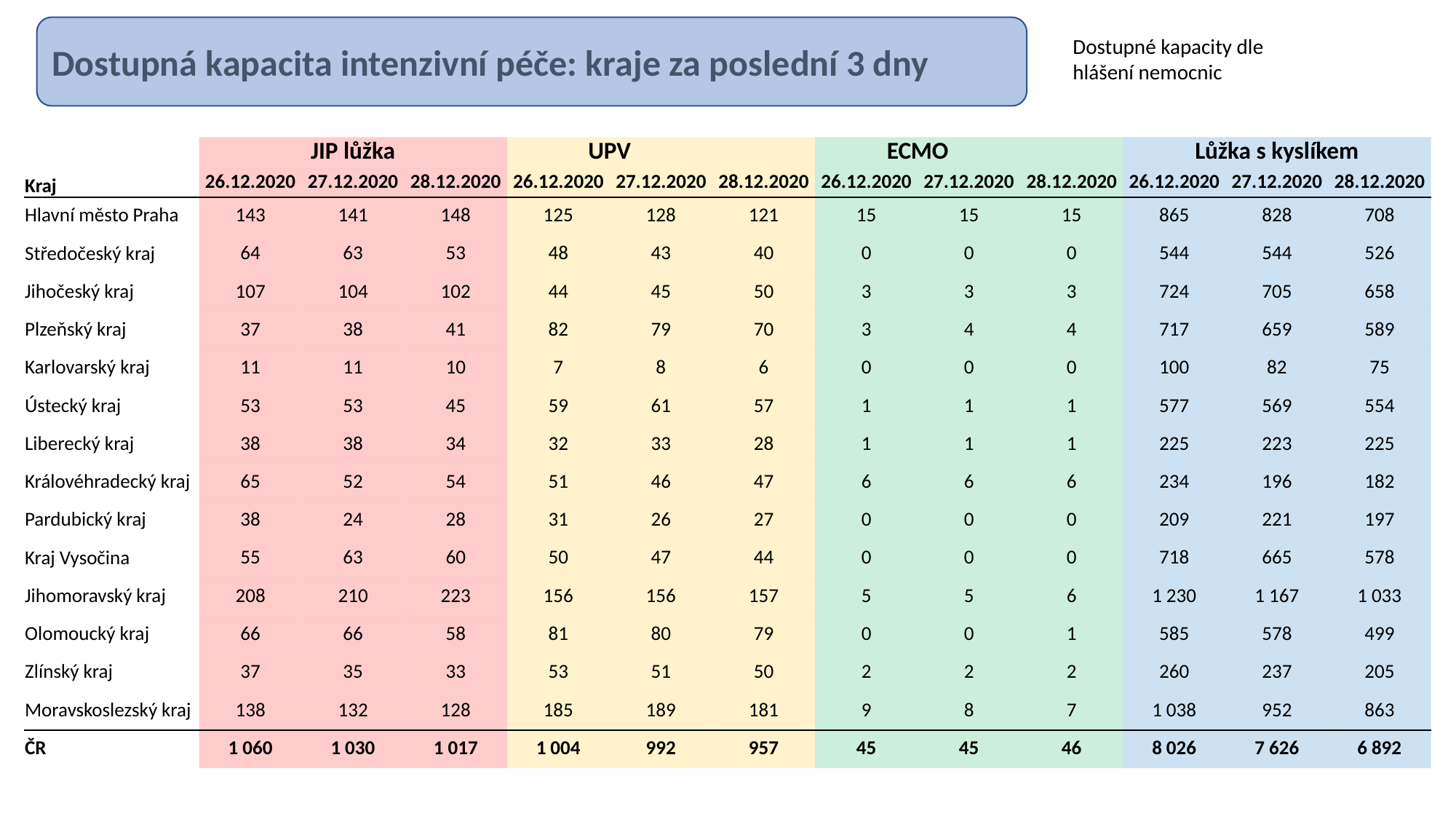

Dostupná kapacita intenzivní péče: kraje za poslední 3 dny
Dostupné kapacity dle hlášení nemocnic
|  | JIP lůžka |  |  | UPV |  |  | ECMO |  |  | Lůžka s kyslíkem |  |  |
| --- | --- | --- | --- | --- | --- | --- | --- | --- | --- | --- | --- | --- |
| Kraj | 26.12.2020 | 27.12.2020 | 28.12.2020 | 26.12.2020 | 27.12.2020 | 28.12.2020 | 26.12.2020 | 27.12.2020 | 28.12.2020 | 26.12.2020 | 27.12.2020 | 28.12.2020 |
| Hlavní město Praha | 143 | 141 | 148 | 125 | 128 | 121 | 15 | 15 | 15 | 865 | 828 | 708 |
| Středočeský kraj | 64 | 63 | 53 | 48 | 43 | 40 | 0 | 0 | 0 | 544 | 544 | 526 |
| Jihočeský kraj | 107 | 104 | 102 | 44 | 45 | 50 | 3 | 3 | 3 | 724 | 705 | 658 |
| Plzeňský kraj | 37 | 38 | 41 | 82 | 79 | 70 | 3 | 4 | 4 | 717 | 659 | 589 |
| Karlovarský kraj | 11 | 11 | 10 | 7 | 8 | 6 | 0 | 0 | 0 | 100 | 82 | 75 |
| Ústecký kraj | 53 | 53 | 45 | 59 | 61 | 57 | 1 | 1 | 1 | 577 | 569 | 554 |
| Liberecký kraj | 38 | 38 | 34 | 32 | 33 | 28 | 1 | 1 | 1 | 225 | 223 | 225 |
| Královéhradecký kraj | 65 | 52 | 54 | 51 | 46 | 47 | 6 | 6 | 6 | 234 | 196 | 182 |
| Pardubický kraj | 38 | 24 | 28 | 31 | 26 | 27 | 0 | 0 | 0 | 209 | 221 | 197 |
| Kraj Vysočina | 55 | 63 | 60 | 50 | 47 | 44 | 0 | 0 | 0 | 718 | 665 | 578 |
| Jihomoravský kraj | 208 | 210 | 223 | 156 | 156 | 157 | 5 | 5 | 6 | 1 230 | 1 167 | 1 033 |
| Olomoucký kraj | 66 | 66 | 58 | 81 | 80 | 79 | 0 | 0 | 1 | 585 | 578 | 499 |
| Zlínský kraj | 37 | 35 | 33 | 53 | 51 | 50 | 2 | 2 | 2 | 260 | 237 | 205 |
| Moravskoslezský kraj | 138 | 132 | 128 | 185 | 189 | 181 | 9 | 8 | 7 | 1 038 | 952 | 863 |
| ČR | 1 060 | 1 030 | 1 017 | 1 004 | 992 | 957 | 45 | 45 | 46 | 8 026 | 7 626 | 6 892 |